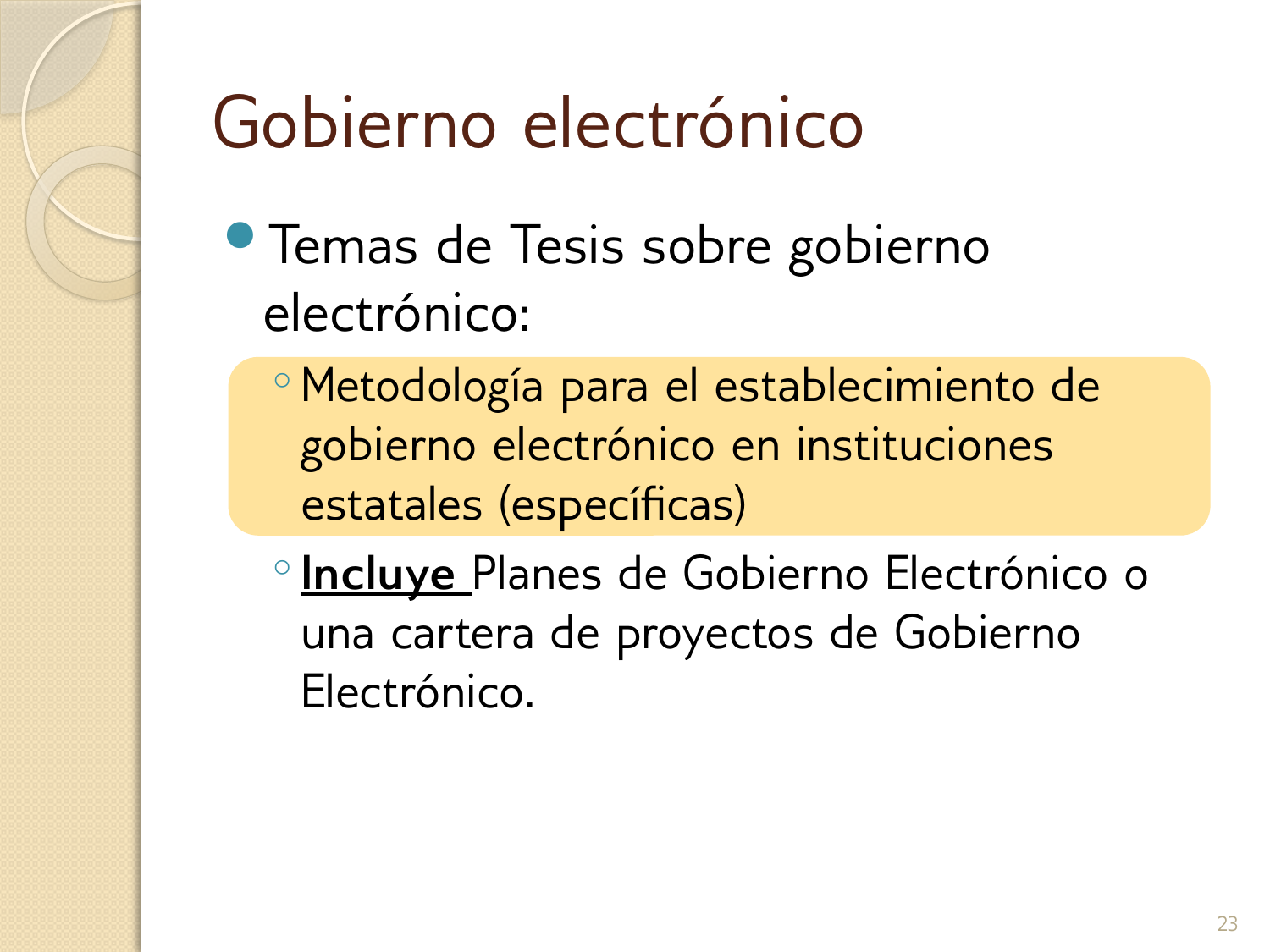

# Gobierno electrónico
Temas de Tesis sobre gobierno electrónico:
Metodología para el establecimiento de gobierno electrónico en instituciones estatales (específicas)
Incluye Planes de Gobierno Electrónico o una cartera de proyectos de Gobierno Electrónico.

23